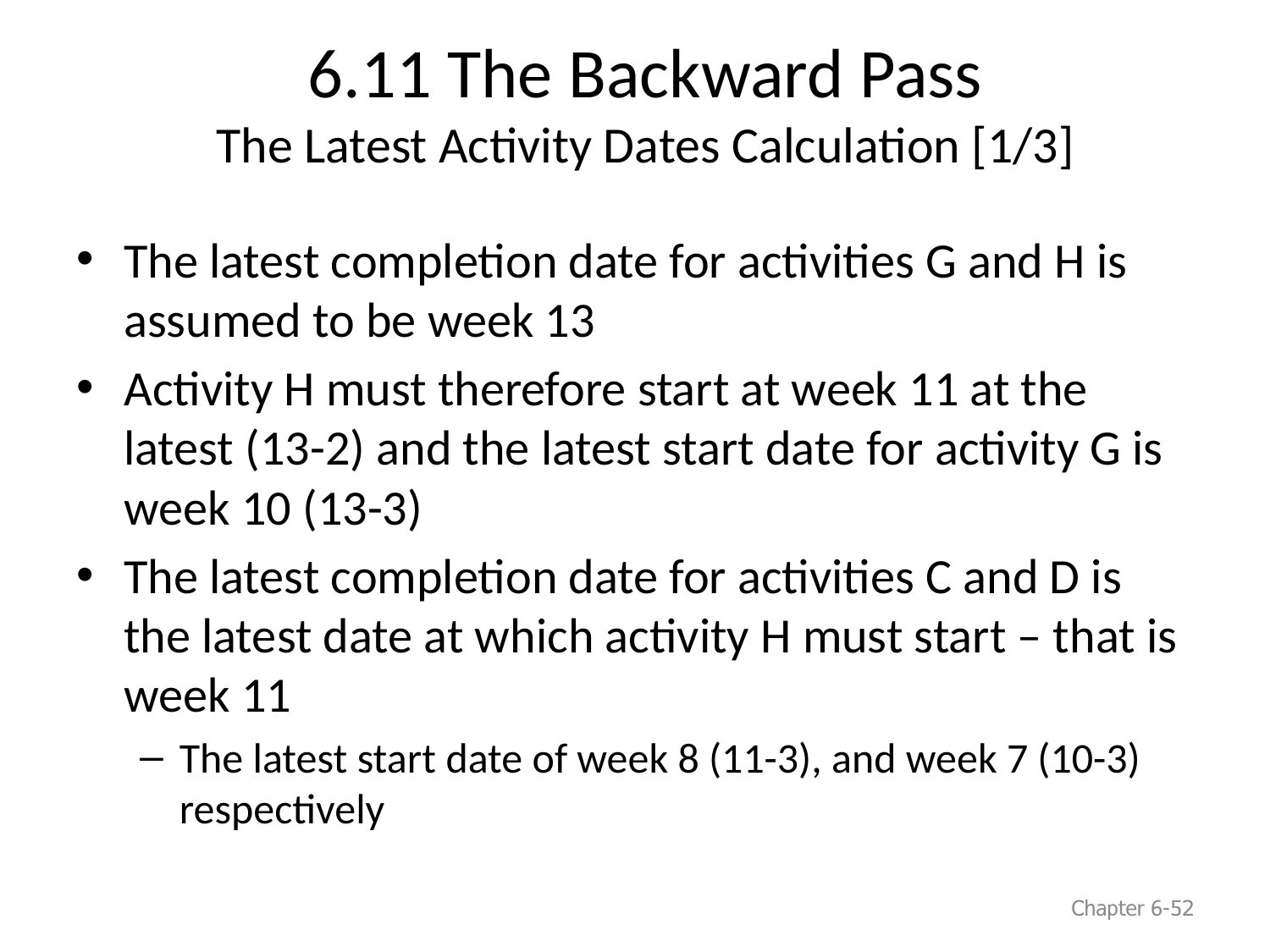

# 6.11 The Backward Pass The Latest Activity Dates Calculation [1/3]
The latest completion date for activities G and H is assumed to be week 13
Activity H must therefore start at week 11 at the latest (13-2) and the latest start date for activity G is week 10 (13-3)
The latest completion date for activities C and D is the latest date at which activity H must start – that is week 11
The latest start date of week 8 (11-3), and week 7 (10-3) respectively
Chapter 6-52